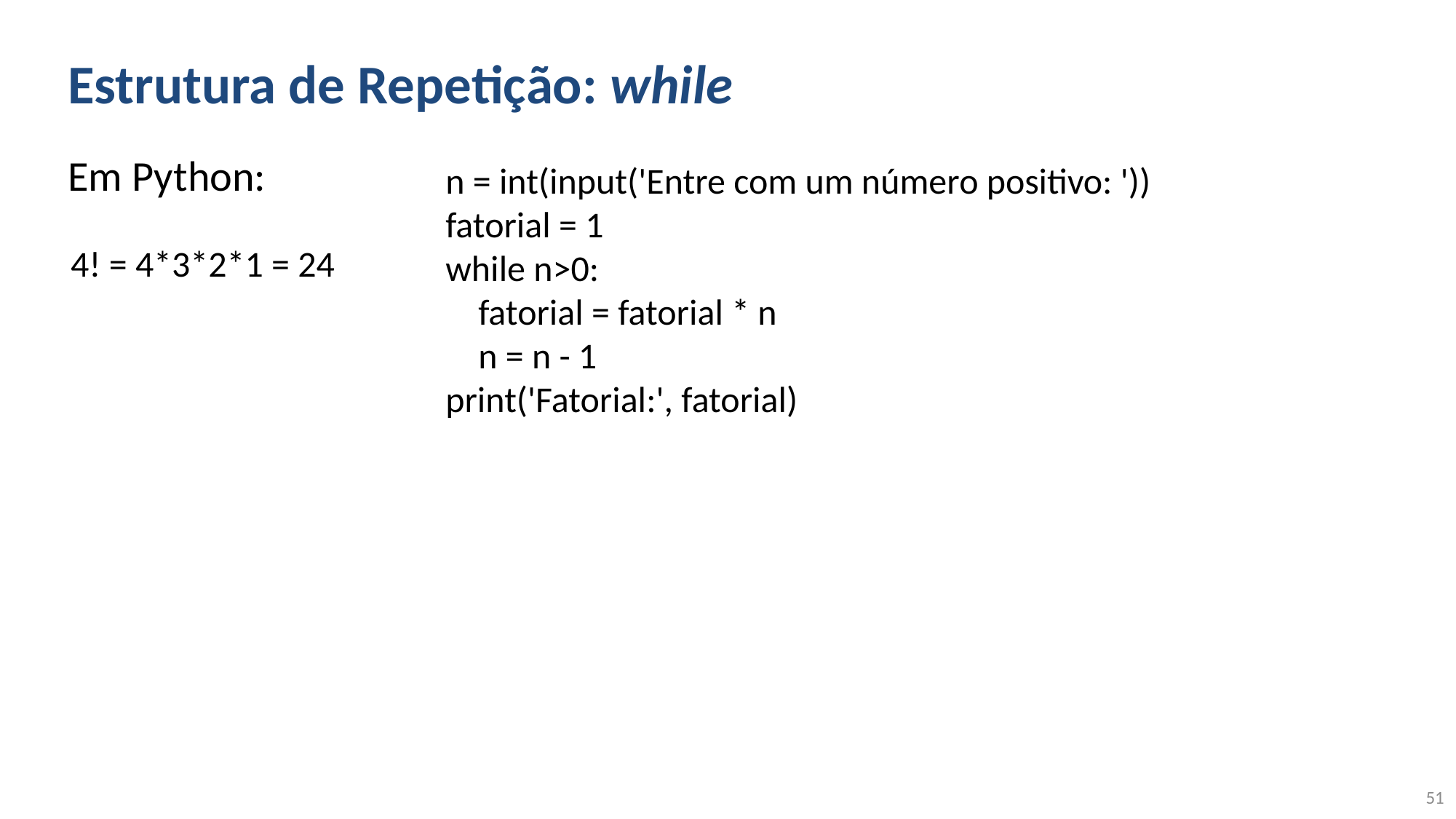

# Estrutura de Repetição: while
Em Python:
n = int(input('Entre com um número positivo: '))
fatorial = 1
while n>0:
    fatorial = fatorial * n
    n = n - 1
print('Fatorial:', fatorial)
4! = 4*3*2*1 = 24
51